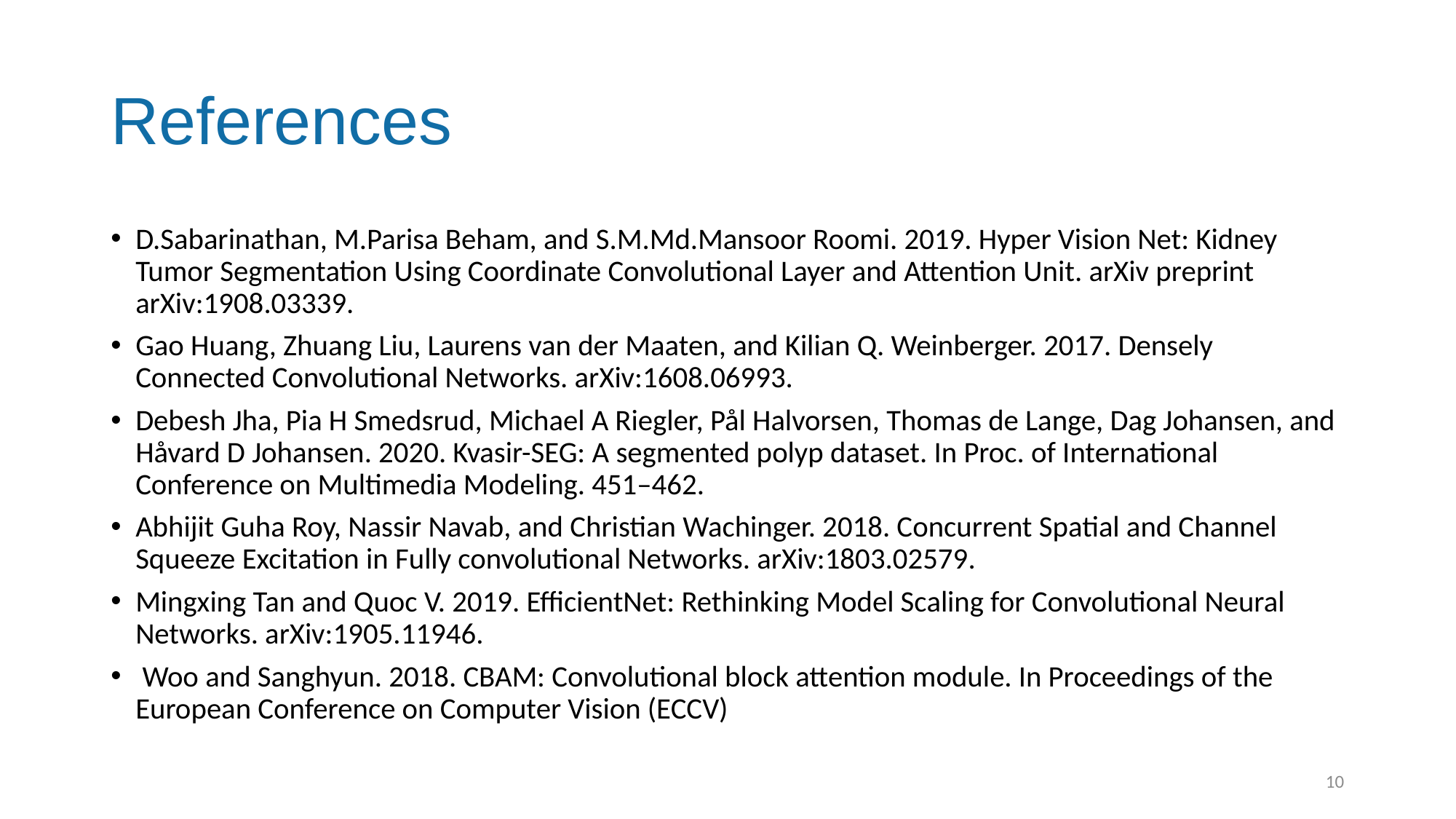

# References
D.Sabarinathan, M.Parisa Beham, and S.M.Md.Mansoor Roomi. 2019. Hyper Vision Net: Kidney Tumor Segmentation Using Coordinate Convolutional Layer and Attention Unit. arXiv preprint arXiv:1908.03339.
Gao Huang, Zhuang Liu, Laurens van der Maaten, and Kilian Q. Weinberger. 2017. Densely Connected Convolutional Networks. arXiv:1608.06993.
Debesh Jha, Pia H Smedsrud, Michael A Riegler, Pål Halvorsen, Thomas de Lange, Dag Johansen, and Håvard D Johansen. 2020. Kvasir-SEG: A segmented polyp dataset. In Proc. of International Conference on Multimedia Modeling. 451–462.
Abhijit Guha Roy, Nassir Navab, and Christian Wachinger. 2018. Concurrent Spatial and Channel Squeeze Excitation in Fully convolutional Networks. arXiv:1803.02579.
Mingxing Tan and Quoc V. 2019. EfficientNet: Rethinking Model Scaling for Convolutional Neural Networks. arXiv:1905.11946.
 Woo and Sanghyun. 2018. CBAM: Convolutional block attention module. In Proceedings of the European Conference on Computer Vision (ECCV)

10